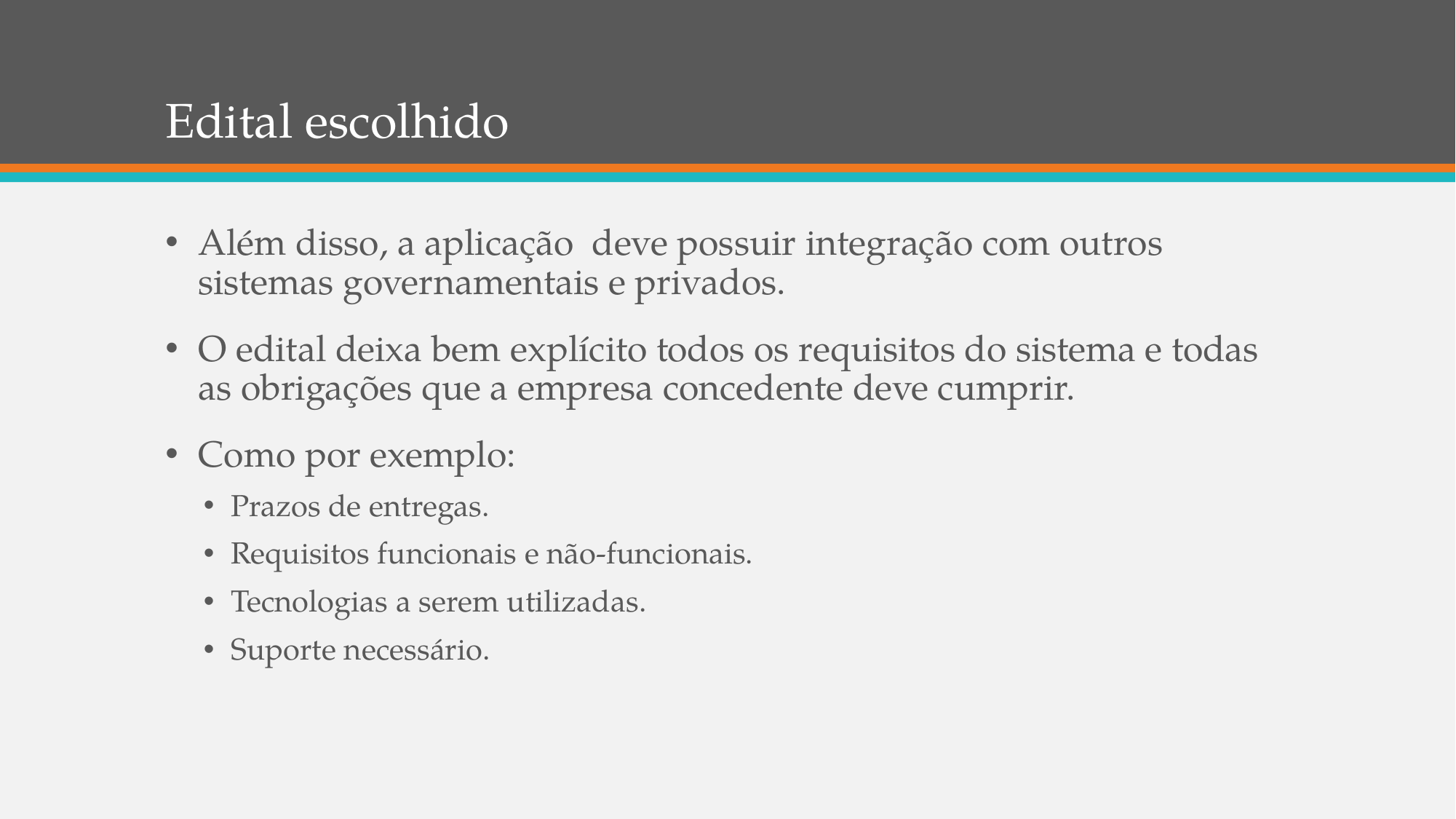

# Edital escolhido
Além disso, a aplicação  deve possuir integração com outros sistemas governamentais e privados.
O edital deixa bem explícito todos os requisitos do sistema e todas as obrigações que a empresa concedente deve cumprir.
Como por exemplo:
Prazos de entregas.
Requisitos funcionais e não-funcionais.
Tecnologias a serem utilizadas.
Suporte necessário.